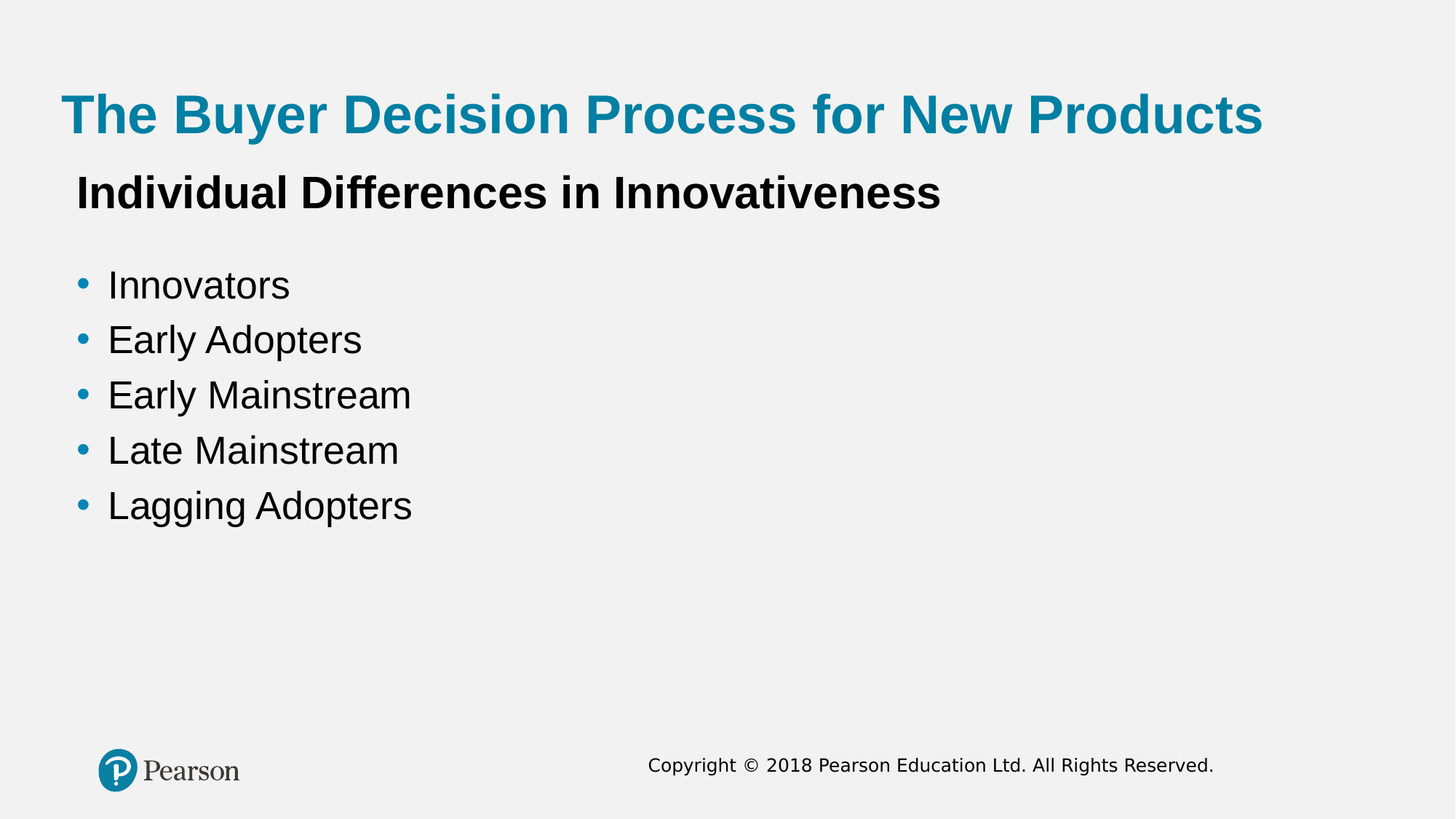

The Buyer Decision Process for New Products
Individual Differences in Innovativeness

Innovators
Early Adopters
Early Mainstream
Late Mainstream
Lagging Adopters